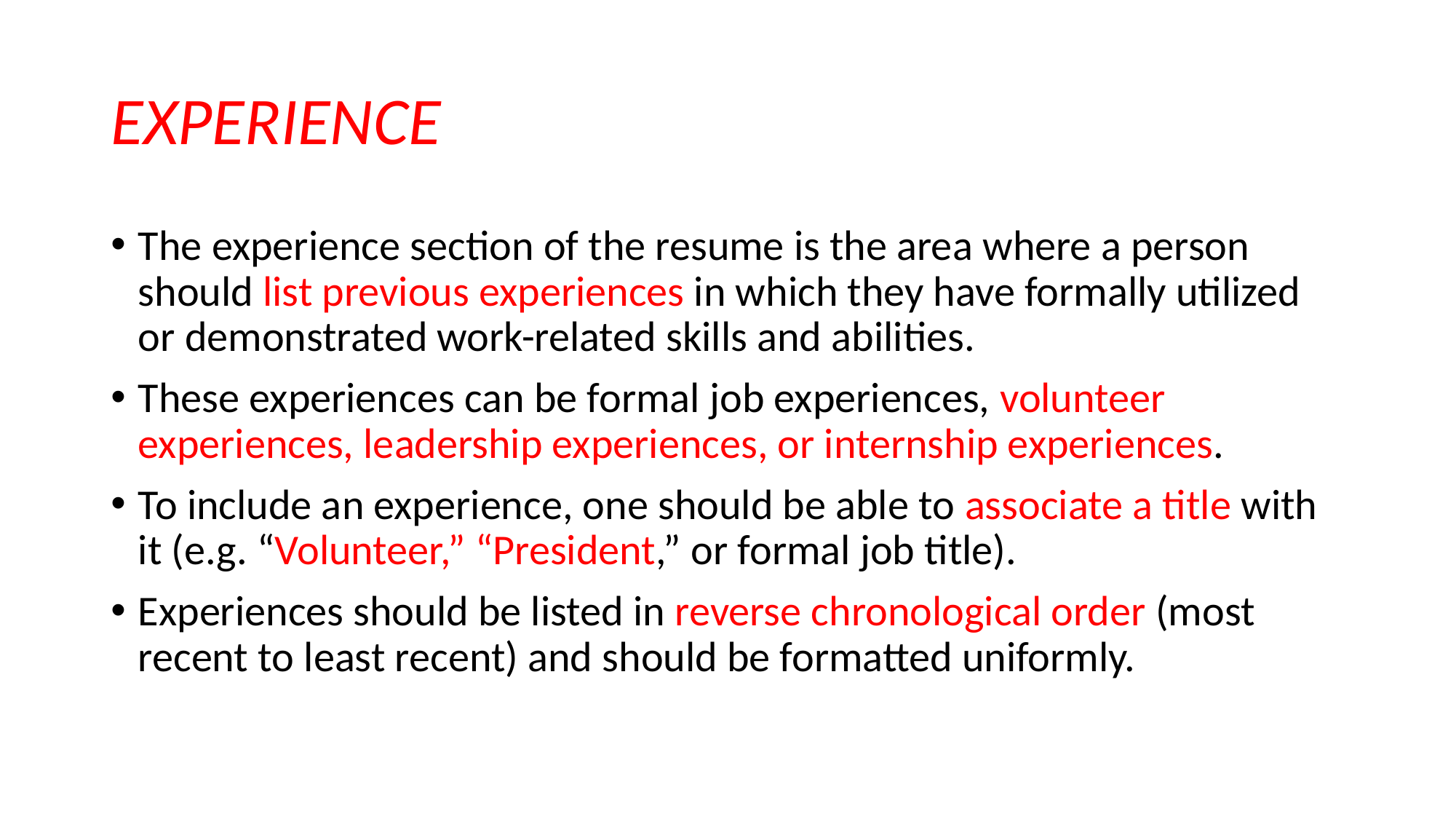

# EXPERIENCE
The experience section of the resume is the area where a person should list previous experiences in which they have formally utilized or demonstrated work-related skills and abilities.
These experiences can be formal job experiences, volunteer experiences, leadership experiences, or internship experiences.
To include an experience, one should be able to associate a title with it (e.g. “Volunteer,” “President,” or formal job title).
Experiences should be listed in reverse chronological order (most recent to least recent) and should be formatted uniformly.